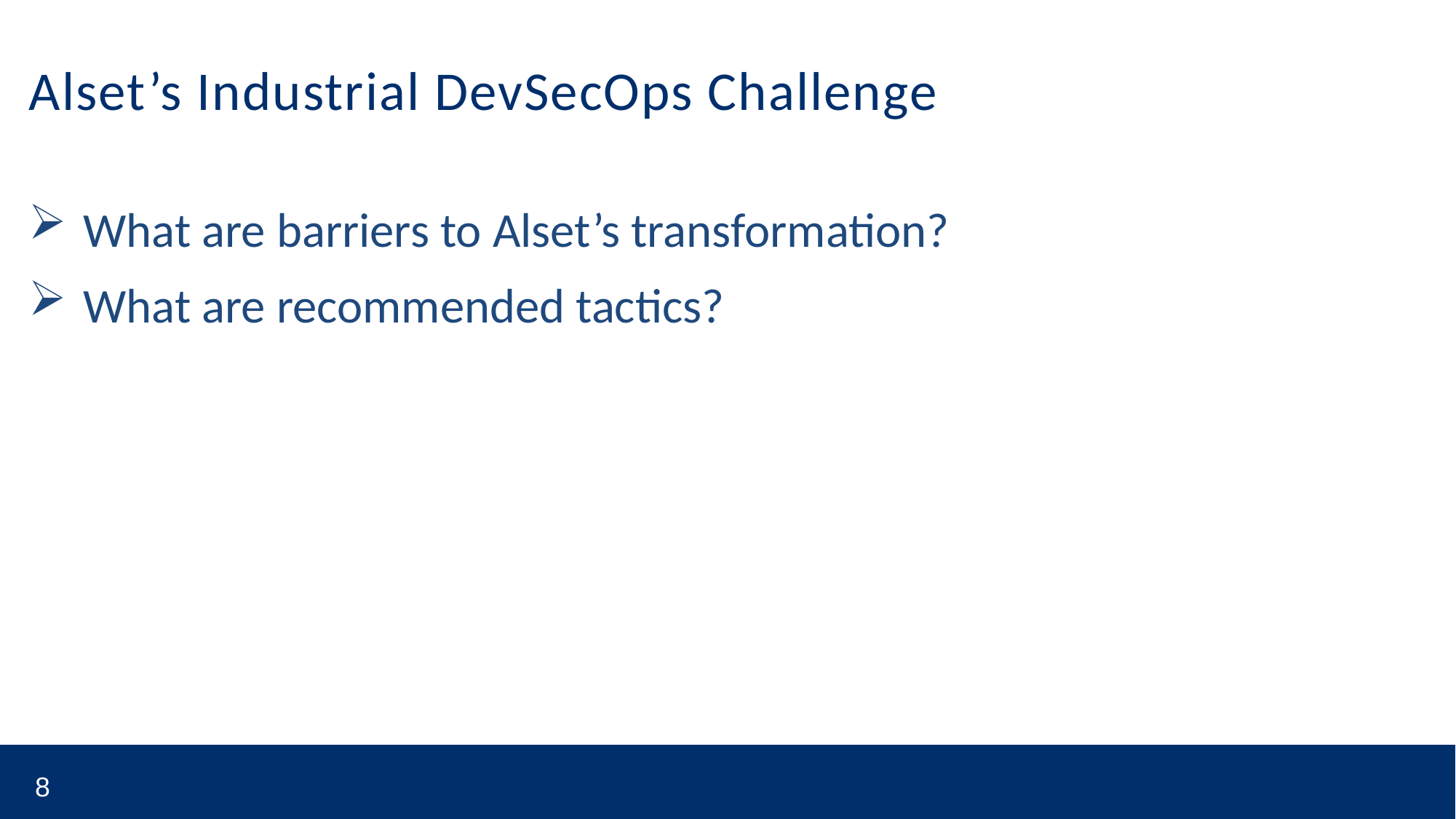

# Alset’s Industrial DevSecOps Challenge
What are barriers to Alset’s transformation?
What are recommended tactics?
8